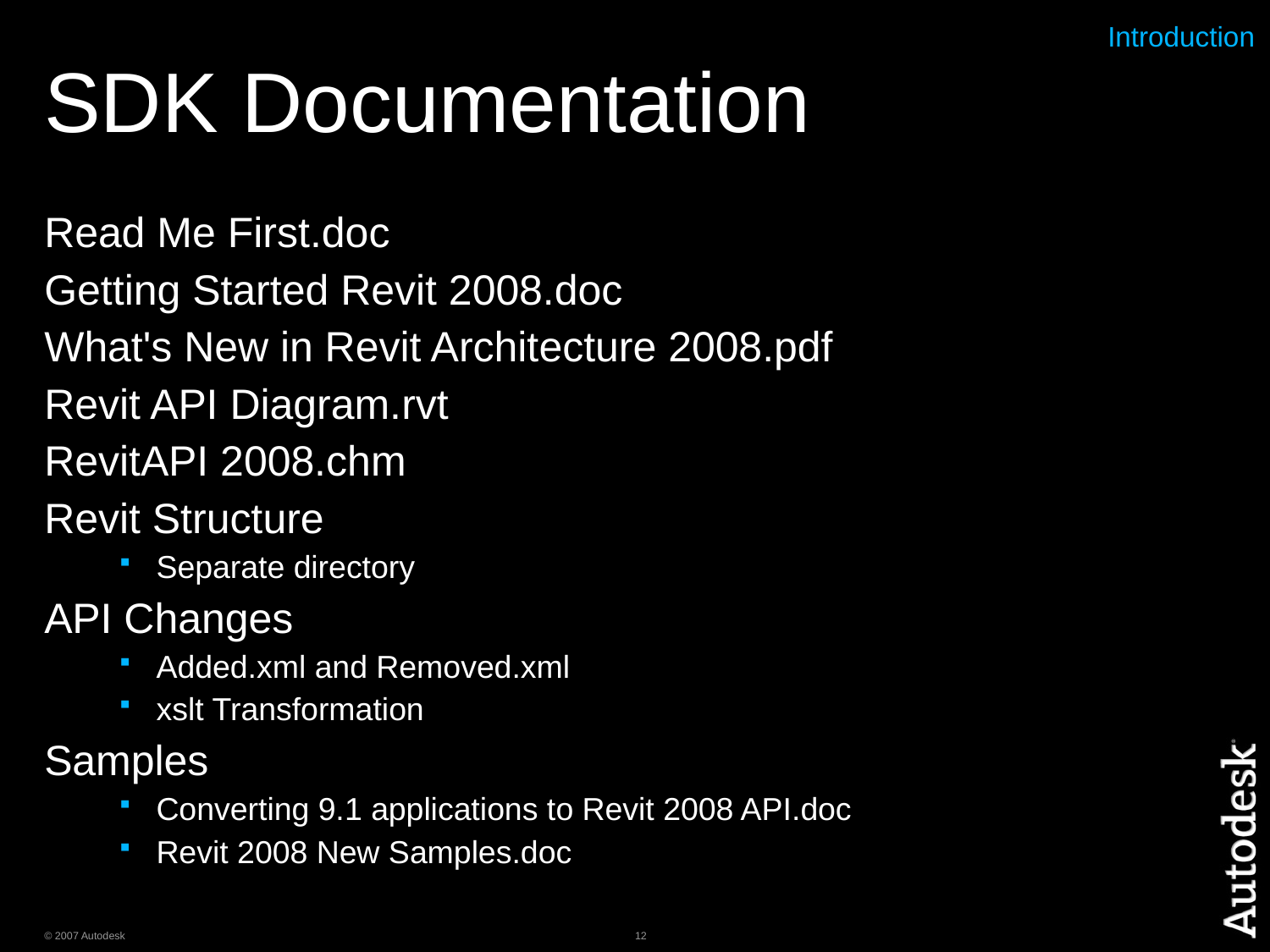

# SDK Documentation
Introduction
Read Me First.doc
Getting Started Revit 2008.doc
What's New in Revit Architecture 2008.pdf
Revit API Diagram.rvt
RevitAPI 2008.chm
Revit Structure
Separate directory
API Changes
Added.xml and Removed.xml
xslt Transformation
Samples
Converting 9.1 applications to Revit 2008 API.doc
Revit 2008 New Samples.doc